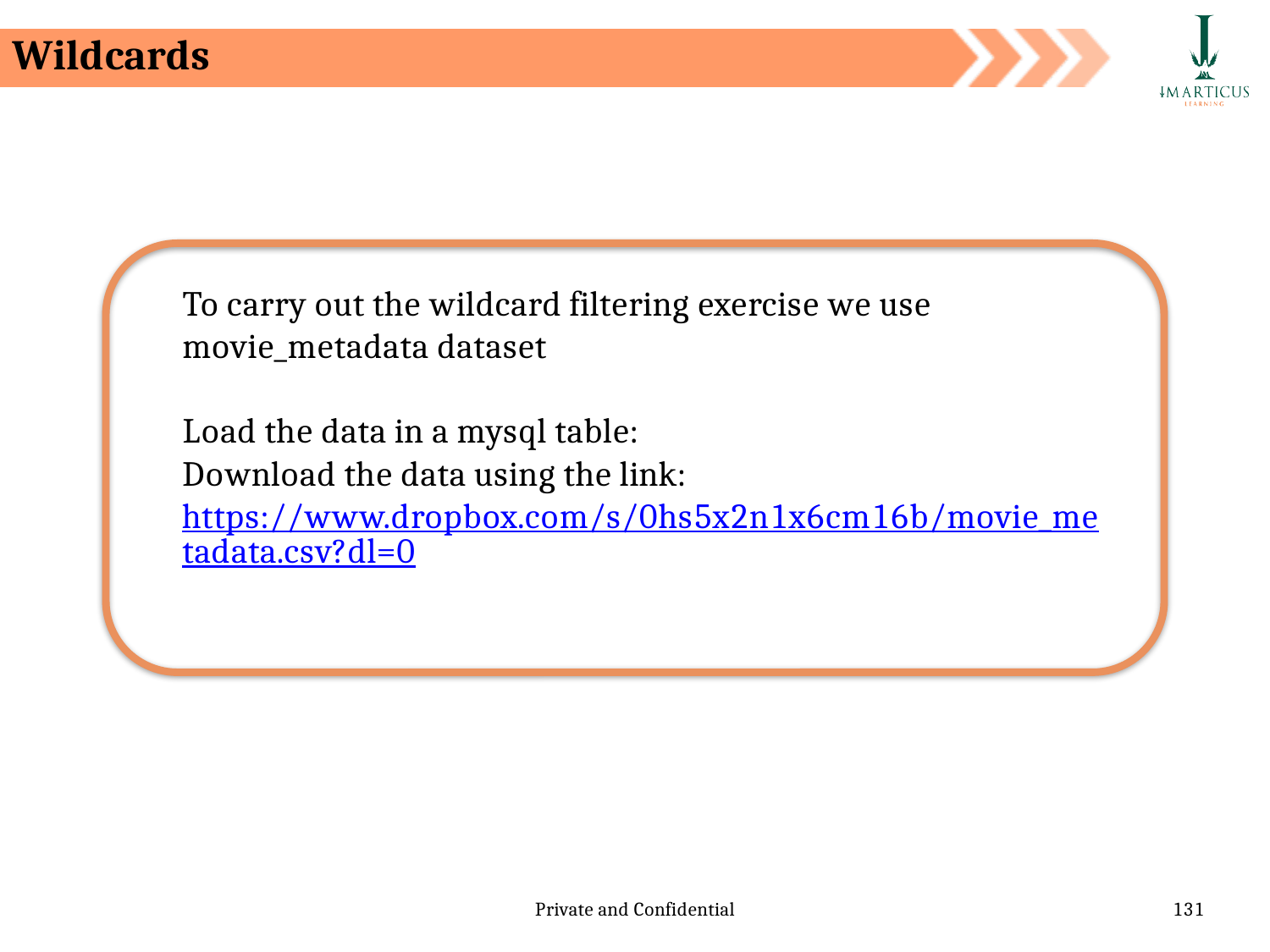

Wildcards

To carry out the wildcard filtering exercise we use movie_metadata dataset

Load the data in a mysql table:
Download the data using the link:
https://www.dropbox.com/s/0hs5x2n1x6cm16b/movie_metadata.csv?dl=0